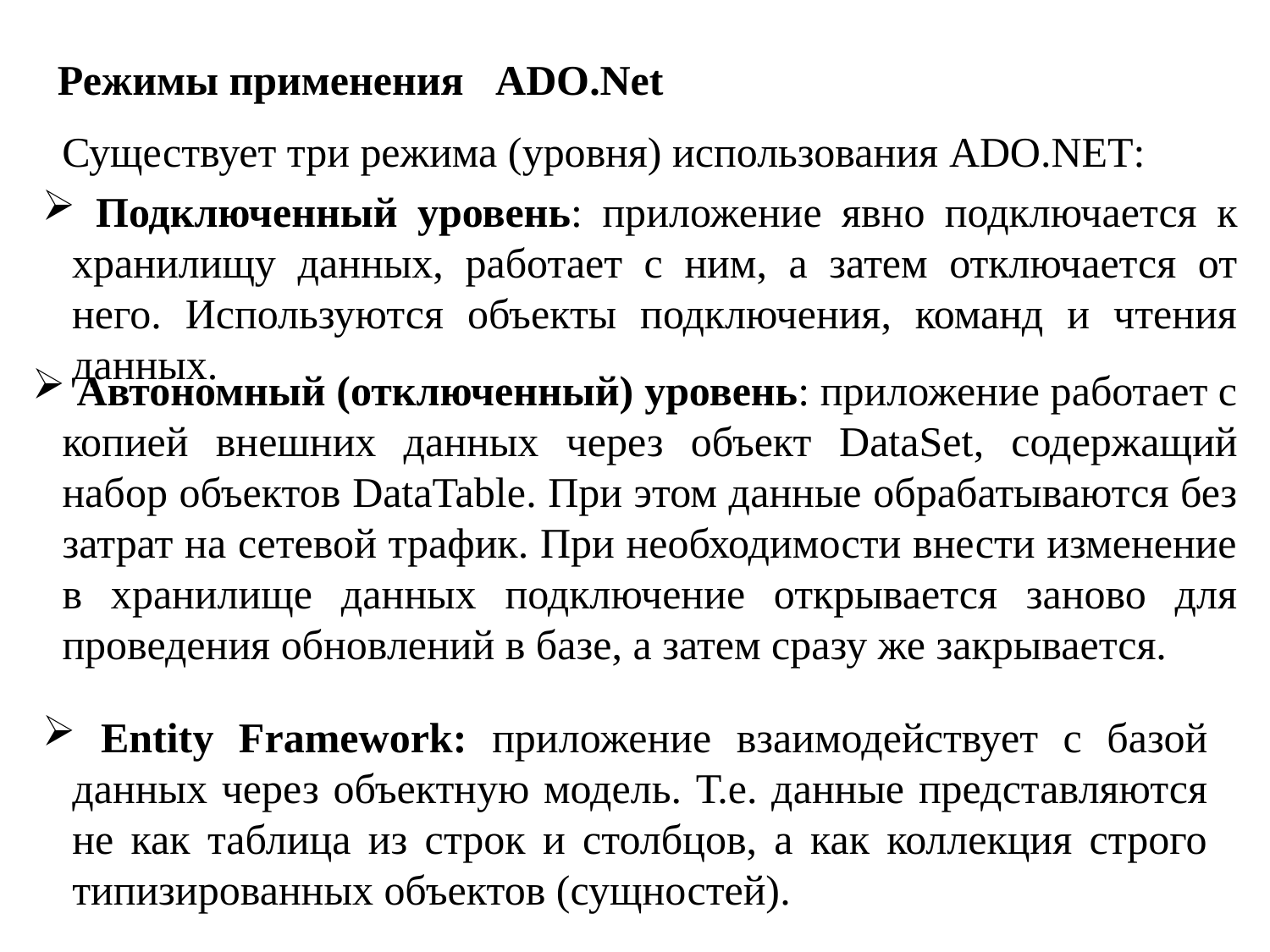

Режимы применения   ADO.Net
Существует три режима (уровня) использования ADO.NET:
 Подключенный уровень: приложение явно подключается к хранилищу данных, работает с ним, а затем отключается от него. Используются объекты подключения, команд и чтения данных.
 Автономный (отключенный) уровень: приложение работает с копией внешних данных через объект DataSet, содержащий набор объектов DataTable. При этом данные обрабатываются без затрат на сетевой трафик. При необходимости внести изменение в хранилище данных подключение открывается заново для проведения обновлений в базе, а затем сразу же закрывается.
 Entity Framework: приложение взаимодействует с базой данных через объектную модель. Т.е. данные представляются не как таблица из строк и столбцов, а как коллекция строго типизированных объектов (сущностей).